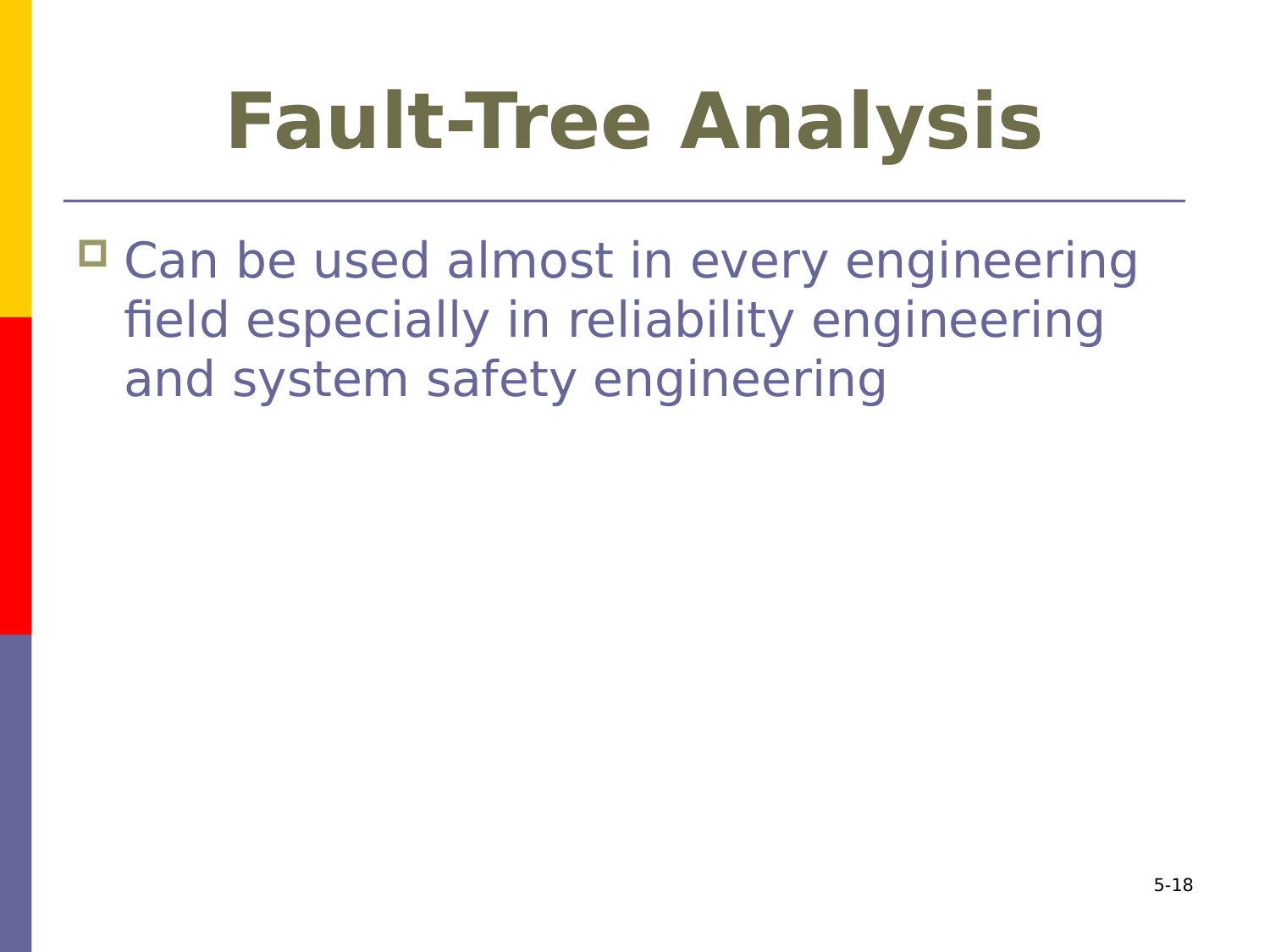

# Fault-Tree Analysis
Can be used almost in every engineering field especially in reliability engineering and system safety engineering
5-18